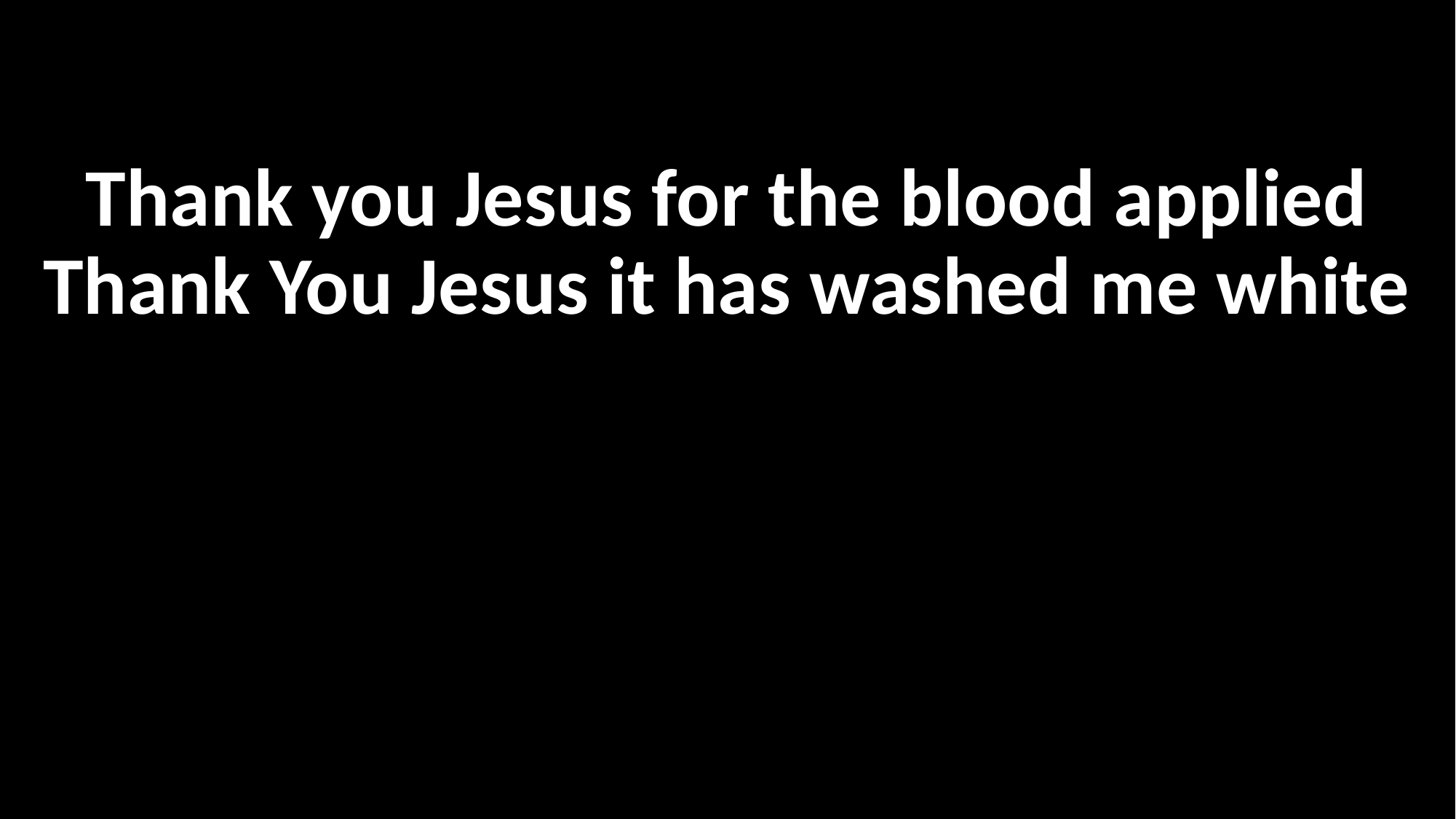

Thank you Jesus for the blood applied
Thank You Jesus it has washed me white